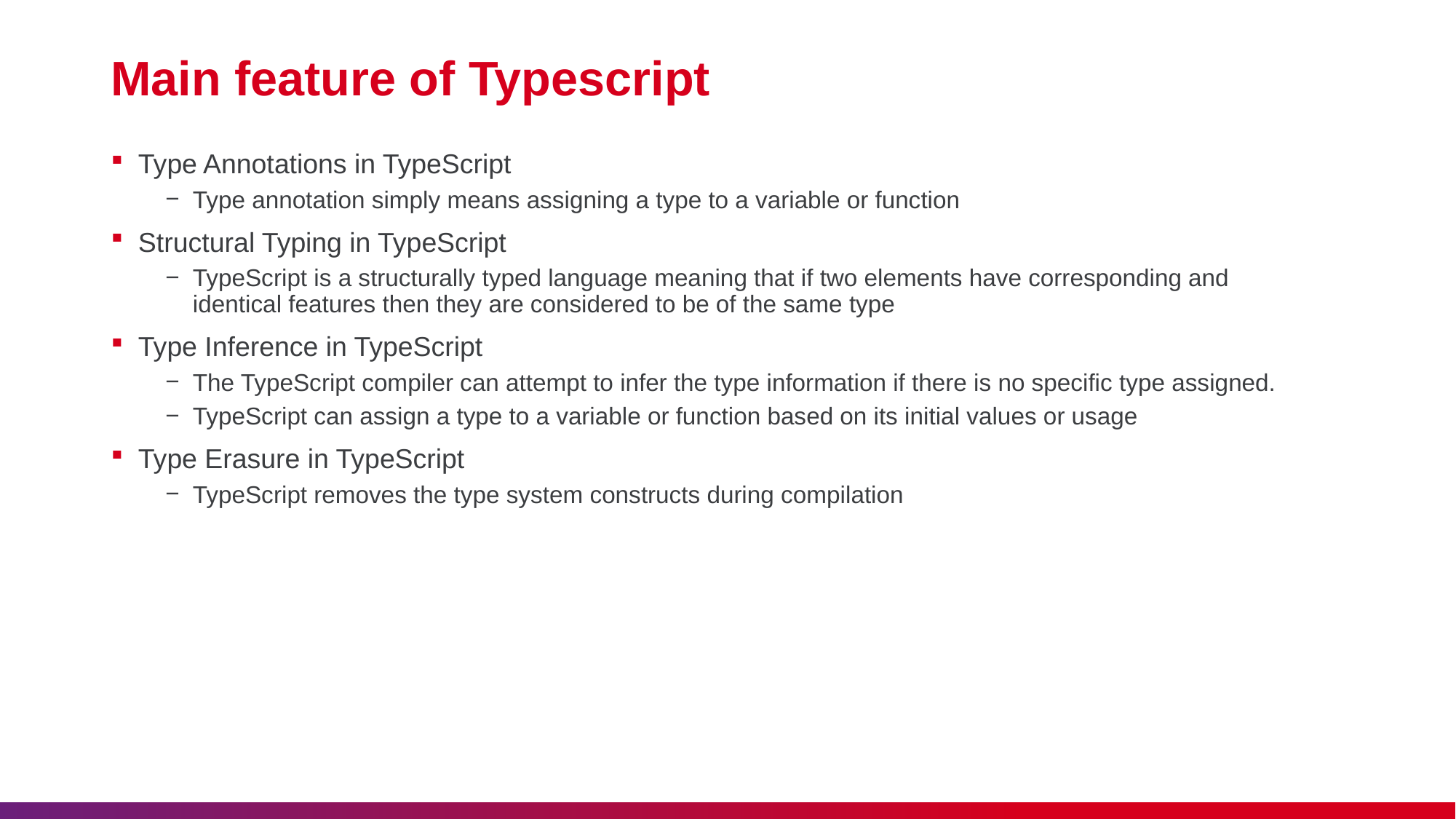

# Main feature of Typescript
Type Annotations in TypeScript
Type annotation simply means assigning a type to a variable or function
Structural Typing in TypeScript
TypeScript is a structurally typed language meaning that if two elements have corresponding and identical features then they are considered to be of the same type
Type Inference in TypeScript
The TypeScript compiler can attempt to infer the type information if there is no specific type assigned.
TypeScript can assign a type to a variable or function based on its initial values or usage
Type Erasure in TypeScript
TypeScript removes the type system constructs during compilation